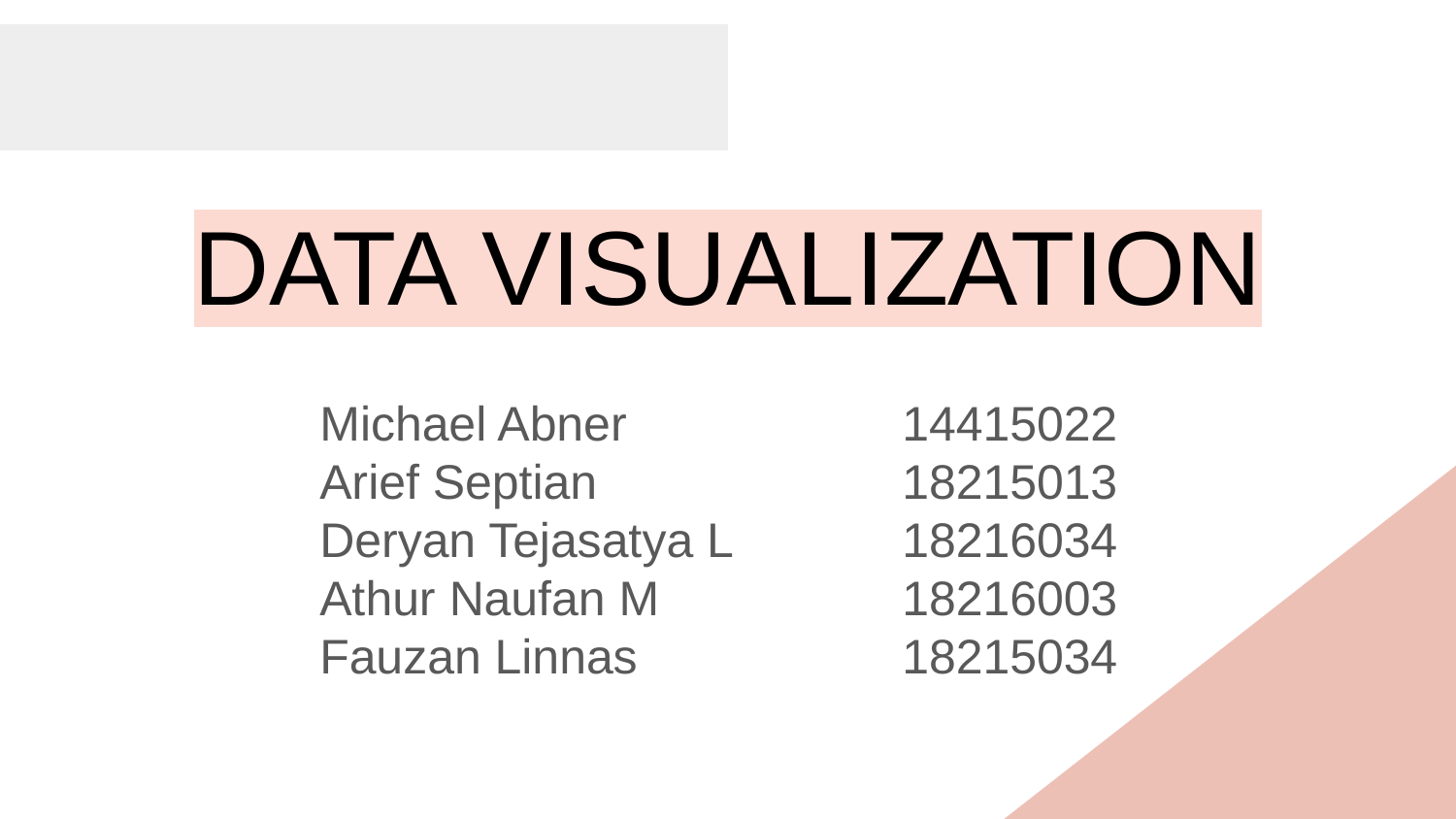

# DATA VISUALIZATION
Michael Abner		14415022
Arief Septian			18215013
Deryan Tejasatya L		18216034
Athur Naufan M		18216003
Fauzan Linnas		18215034